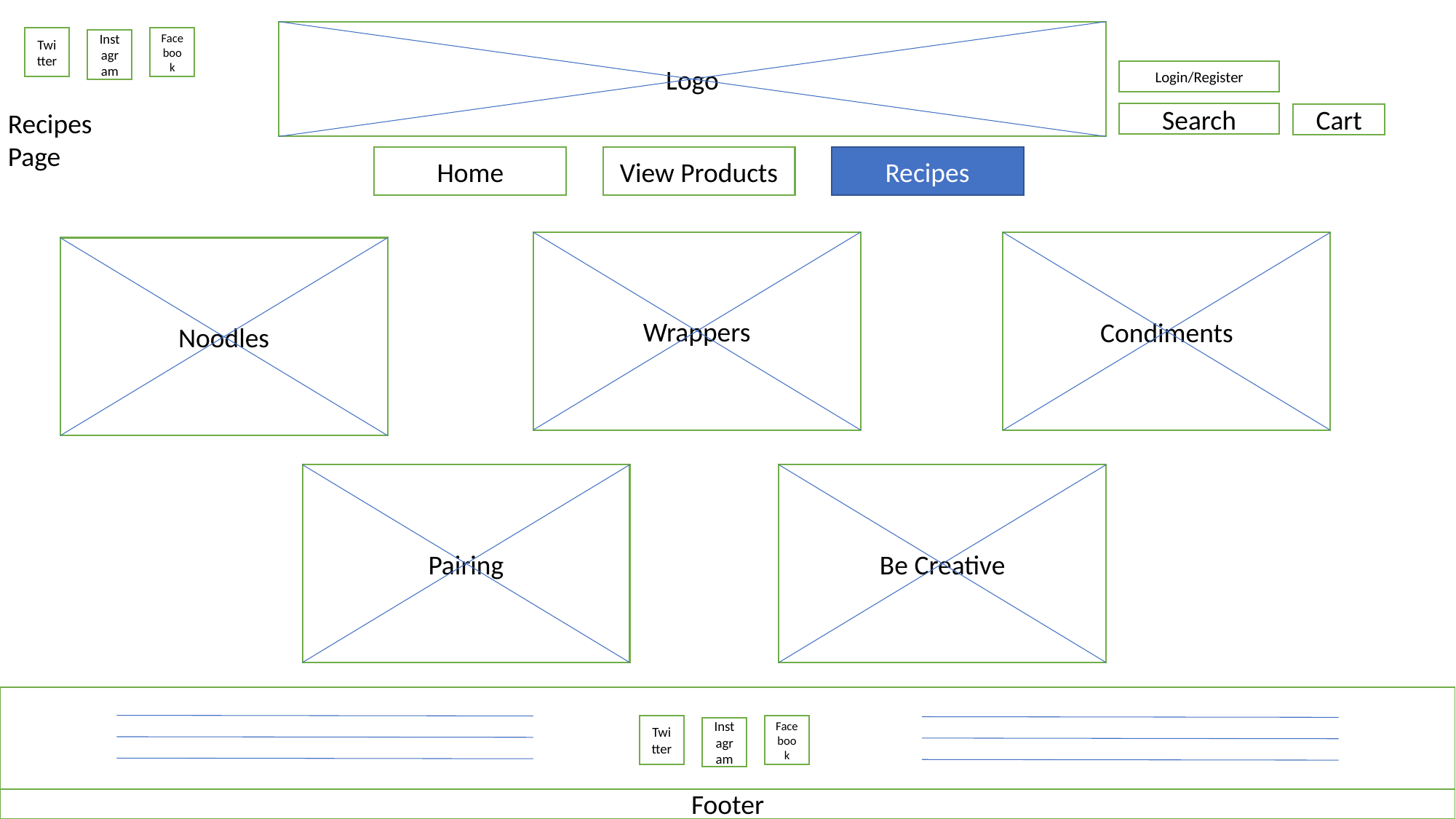

Logo
Facebook
Twitter
Instagram
Login/Register
Recipes Page
Search
Cart
Home
View Products
Recipes
Wrappers
Condiments
Noodles
Pairing
Be Creative

Facebook
Twitter
Instagram
Footer